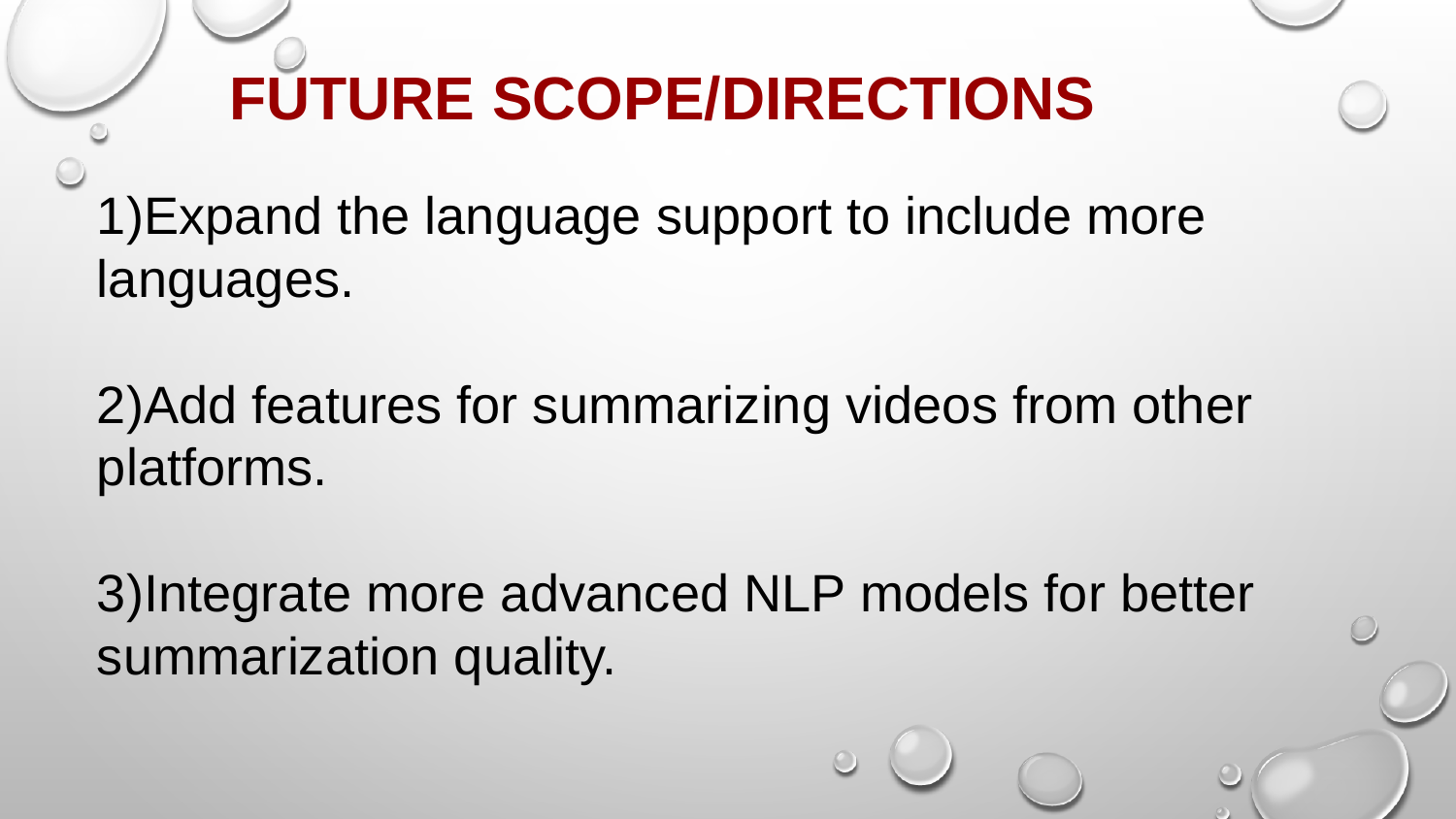

FUTURE SCOPE/DIRECTIONS
1)Expand the language support to include more languages.

2)Add features for summarizing videos from other platforms.

3)Integrate more advanced NLP models for better summarization quality.